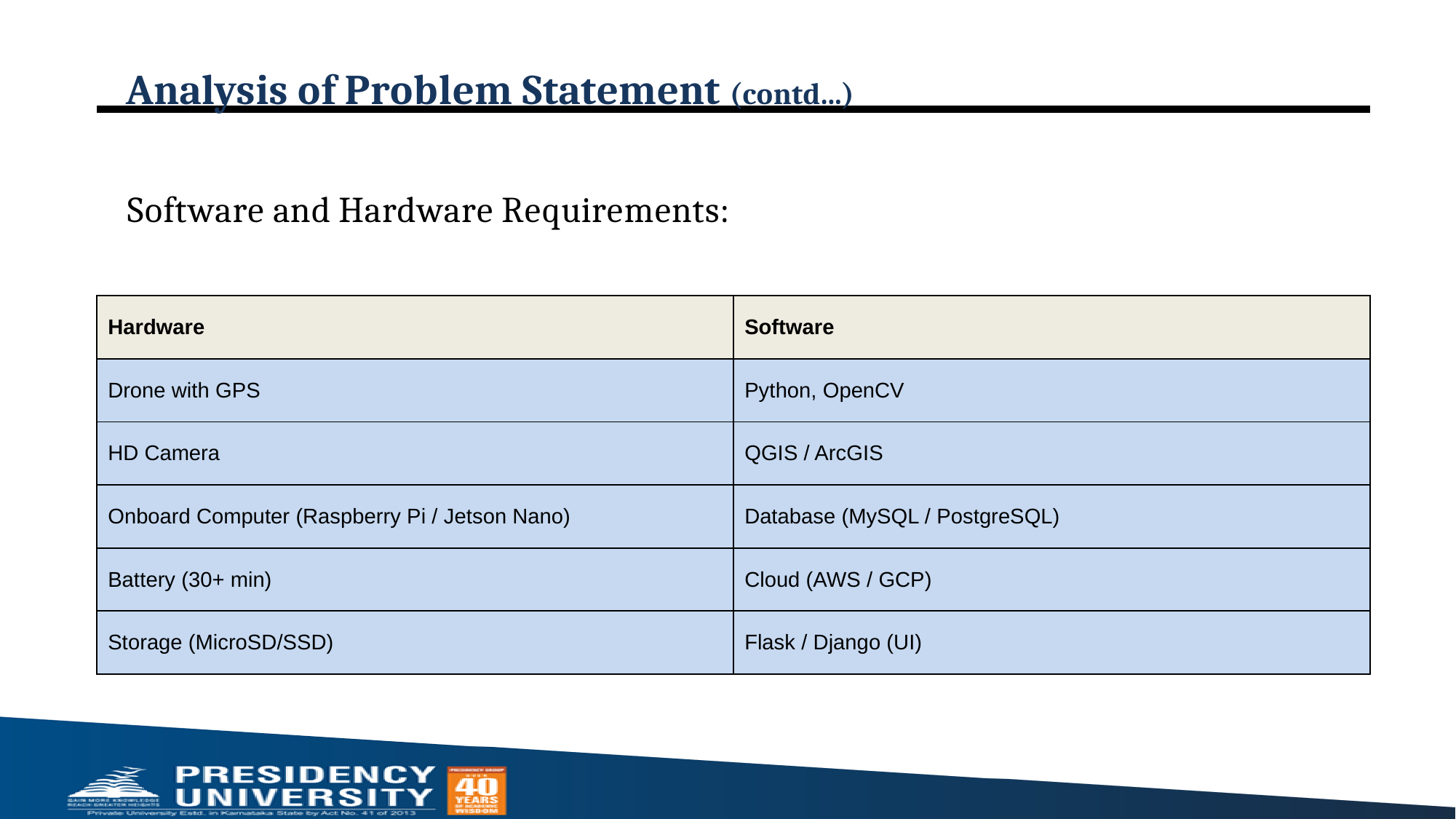

# Analysis of Problem Statement (contd...)
Software and Hardware Requirements:

| Hardware | Software |
| --- | --- |
| Drone with GPS | Python, OpenCV |
| HD Camera | QGIS / ArcGIS |
| Onboard Computer (Raspberry Pi / Jetson Nano) | Database (MySQL / PostgreSQL) |
| Battery (30+ min) | Cloud (AWS / GCP) |
| Storage (MicroSD/SSD) | Flask / Django (UI) |